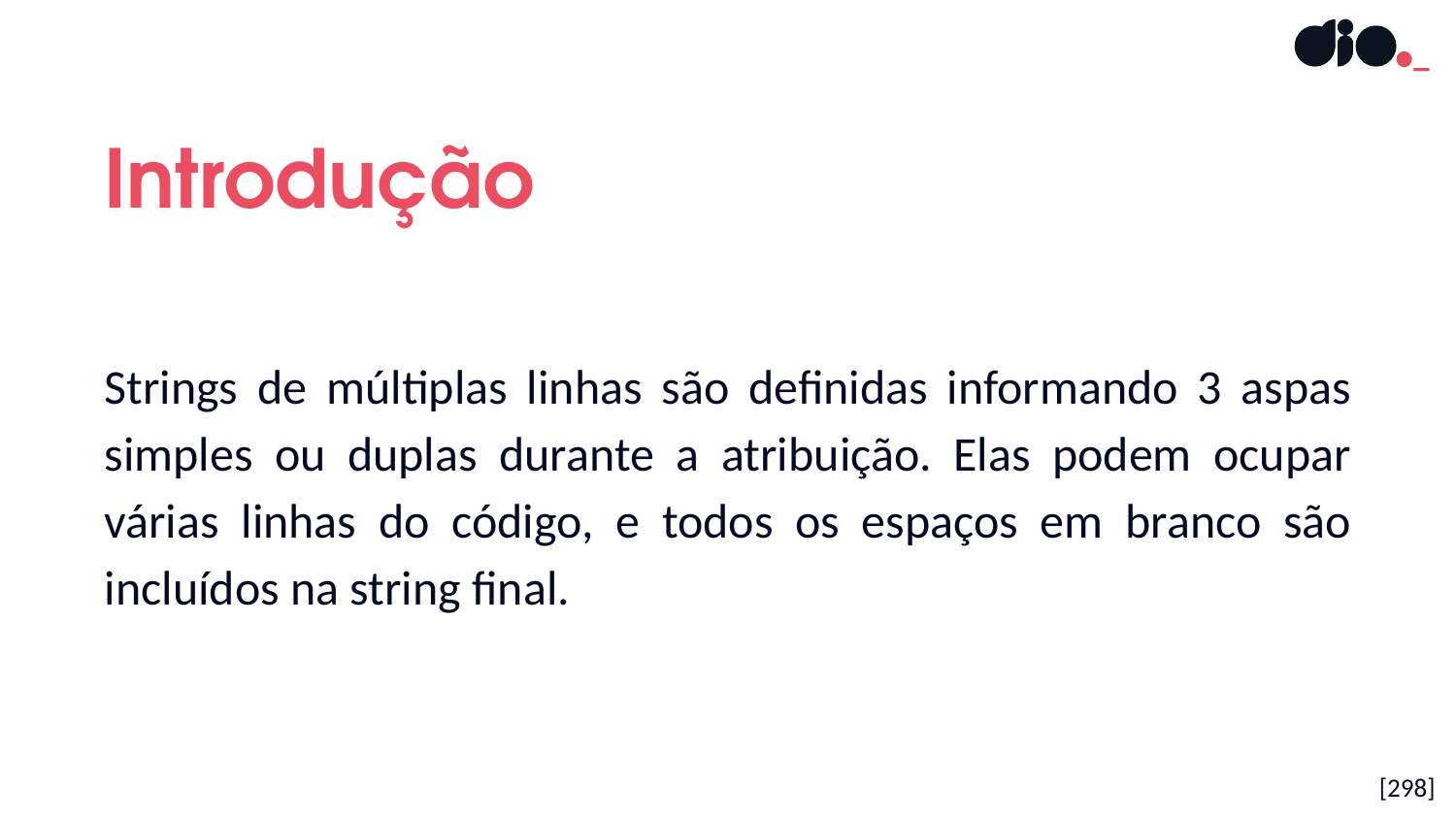

Introdução
Strings de múltiplas linhas são definidas informando 3 aspas simples ou duplas durante a atribuição. Elas podem ocupar várias linhas do código, e todos os espaços em branco são incluídos na string final.
[298]